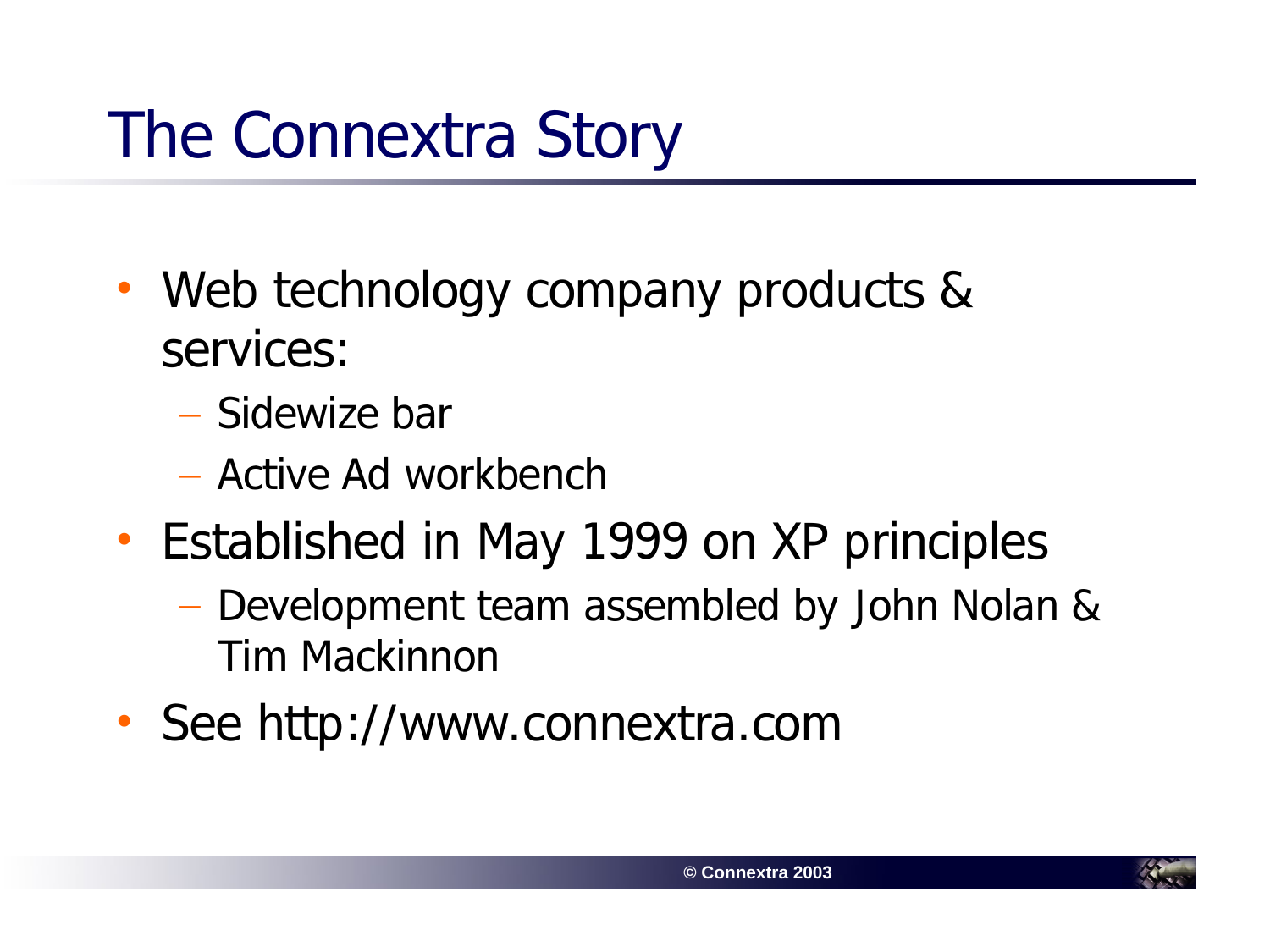

# The Connextra Story
Web technology company products & services:
Sidewize bar
Active Ad workbench
Established in May 1999 on XP principles
Development team assembled by John Nolan & Tim Mackinnon
See http://www.connextra.com